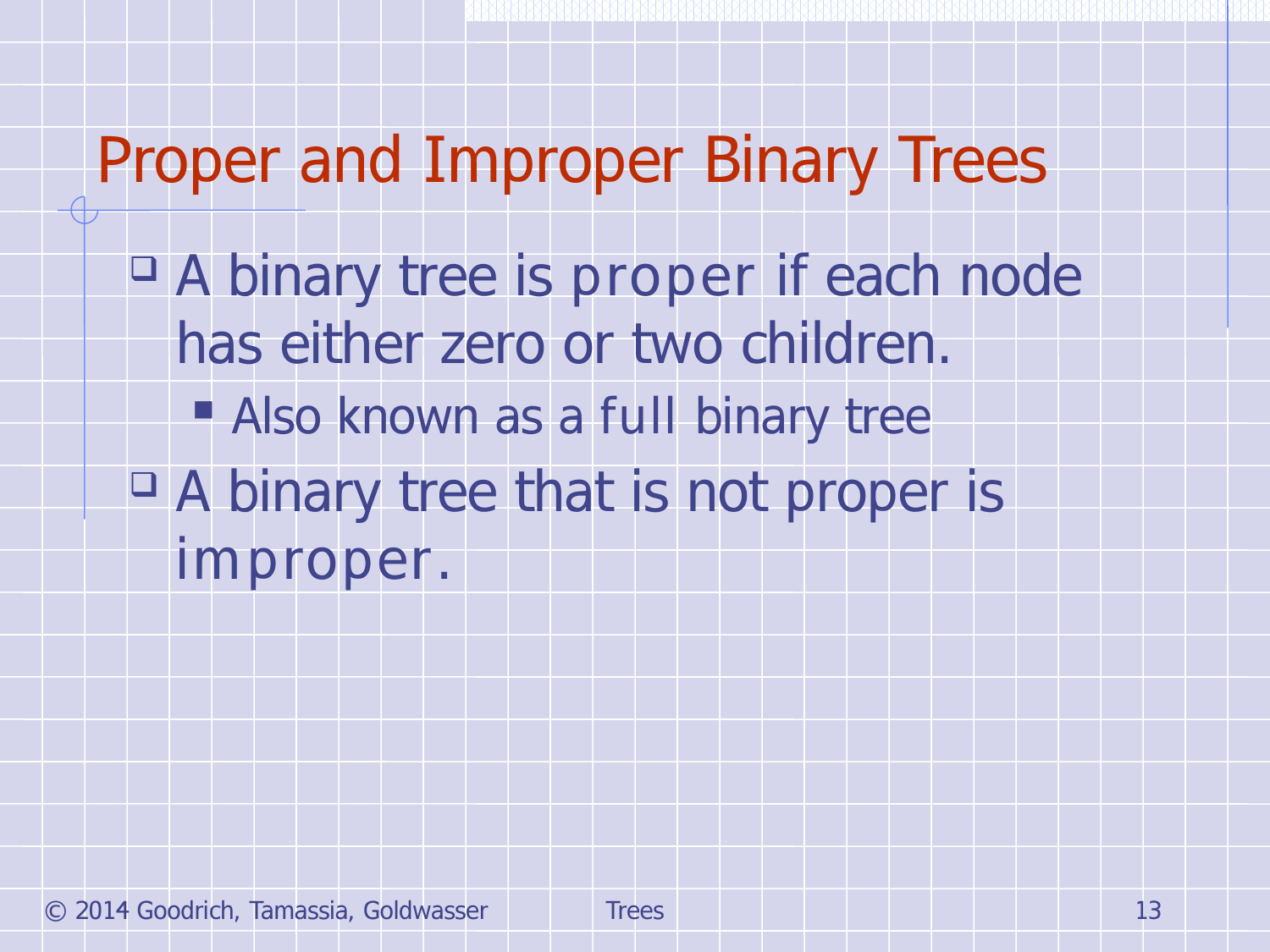

# Proper and Improper Binary Trees
A binary tree is proper if each node has either zero or two children.
Also known as a full binary tree
A binary tree that is not proper is improper.

© 2014 Goodrich, Tamassia, Goldwasser
Trees
13